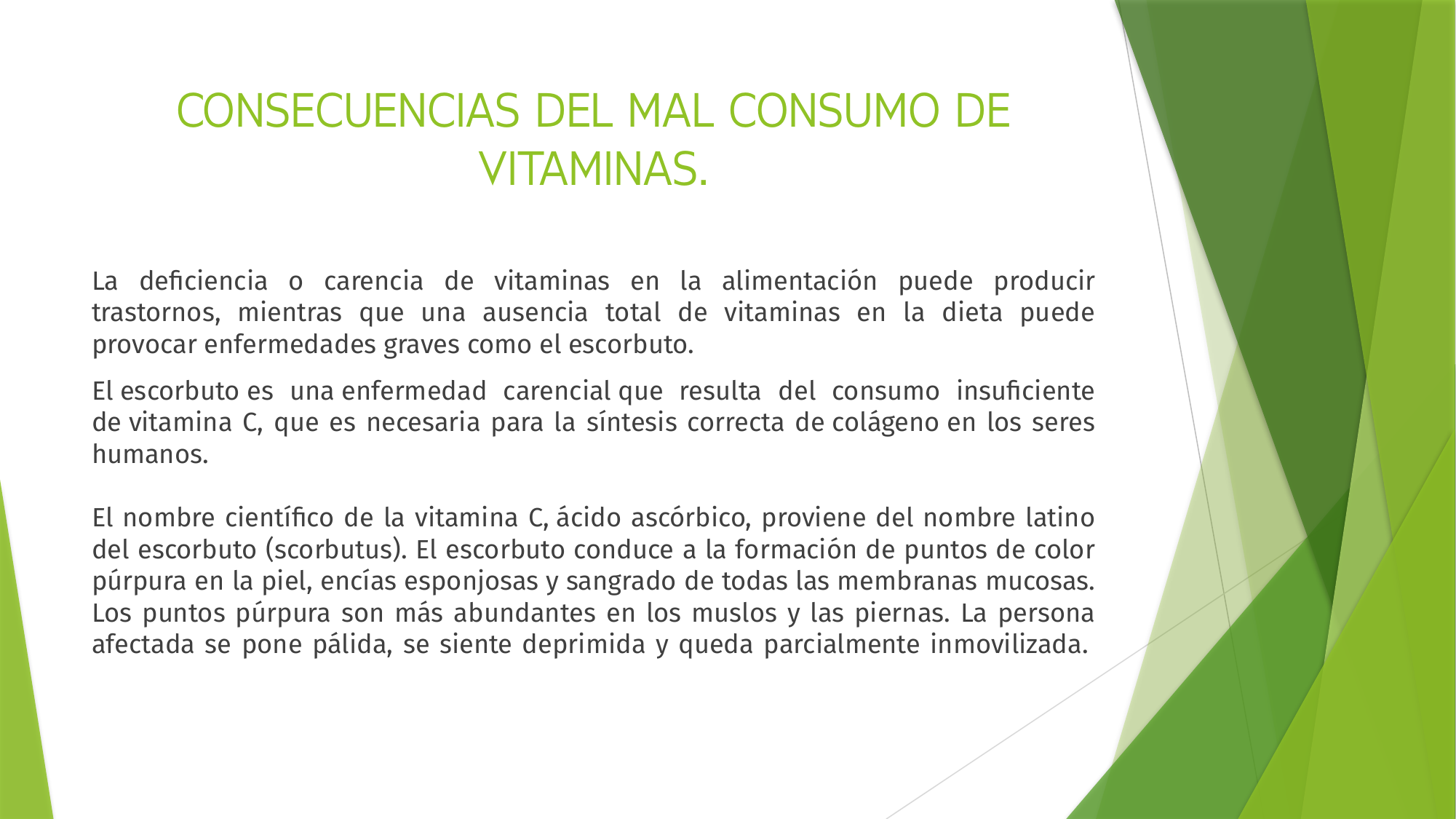

# CONSECUENCIAS DEL MAL CONSUMO DE VITAMINAS.
La deficiencia o carencia de vitaminas en la alimentación puede producir trastornos, mientras que una ausencia total de vitaminas en la dieta puede provocar enfermedades graves como el escorbuto.
El escorbuto es una enfermedad carencial que resulta del consumo insuficiente de vitamina C, que es necesaria para la síntesis correcta de colágeno en los seres humanos. 
El nombre científico de la vitamina C, ácido ascórbico, proviene del nombre latino del escorbuto (scorbutus). El escorbuto conduce a la formación de puntos de color púrpura en la piel, encías esponjosas y sangrado de todas las membranas mucosas. Los puntos púrpura son más abundantes en los muslos y las piernas. La persona afectada se pone pálida, se siente deprimida y queda parcialmente inmovilizada.